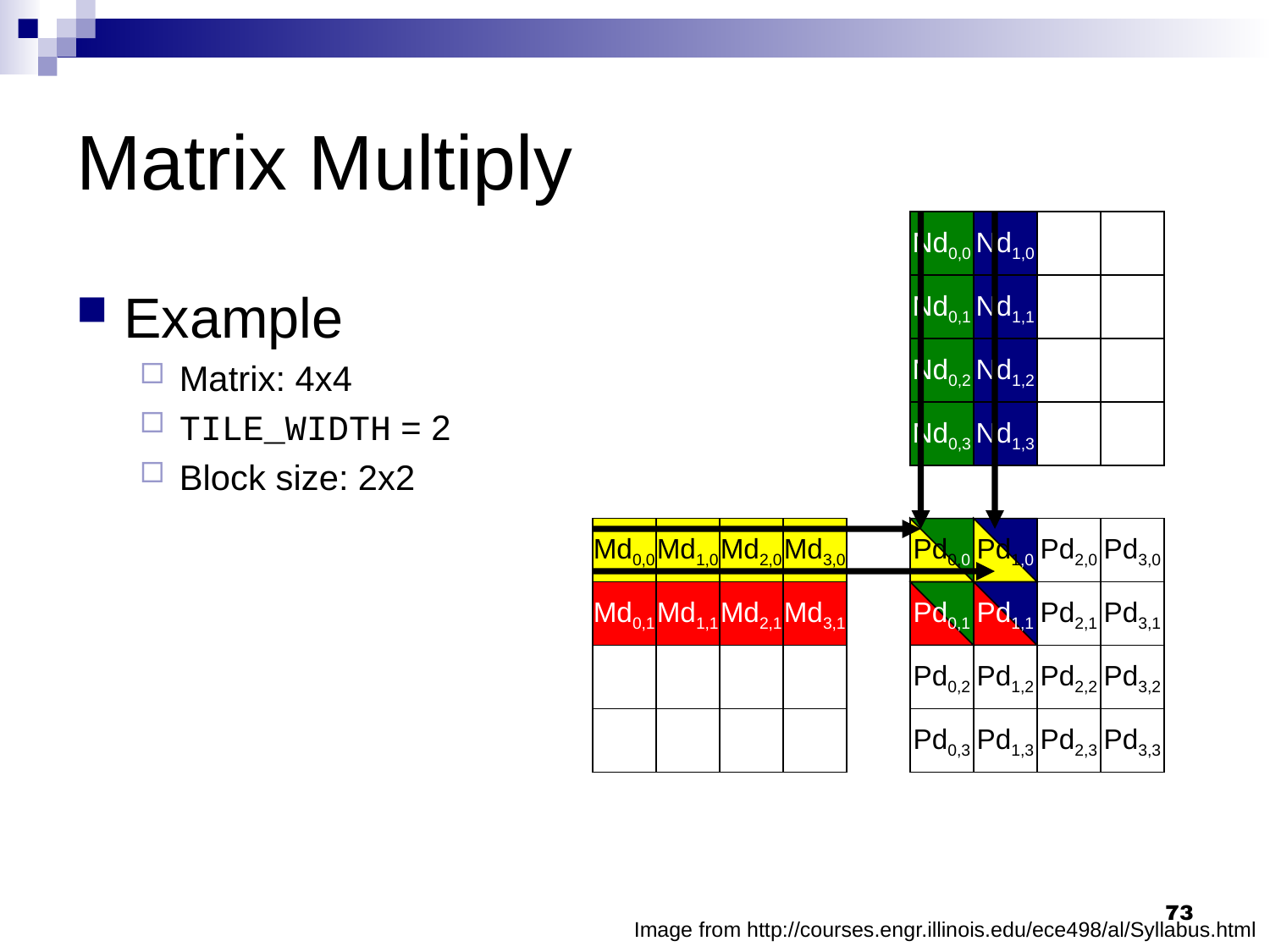

# Matrix Multiply
Nd0,0

Nd1,0

Example
Matrix: 4x4
TILE_WIDTH = 2
Block size: 2x2

Nd0,1
Nd1,1

Nd0,2
Nd1,2

Nd0,3
Nd1,3

Md0,0
Md1,0
Md2,0
Md3,0

Pd0,0

Pd1,0
Pd2,0
Pd3,0

Md0,1
Md1,1
Md2,1
Md3,1

Pd0,1

Pd1,1

Pd2,1

Pd3,1

Pd0,2

Pd1,2

Pd2,2

Pd3,2

Pd0,3

Pd1,3

Pd2,3

Pd3,3
73
Image from http://courses.engr.illinois.edu/ece498/al/Syllabus.html